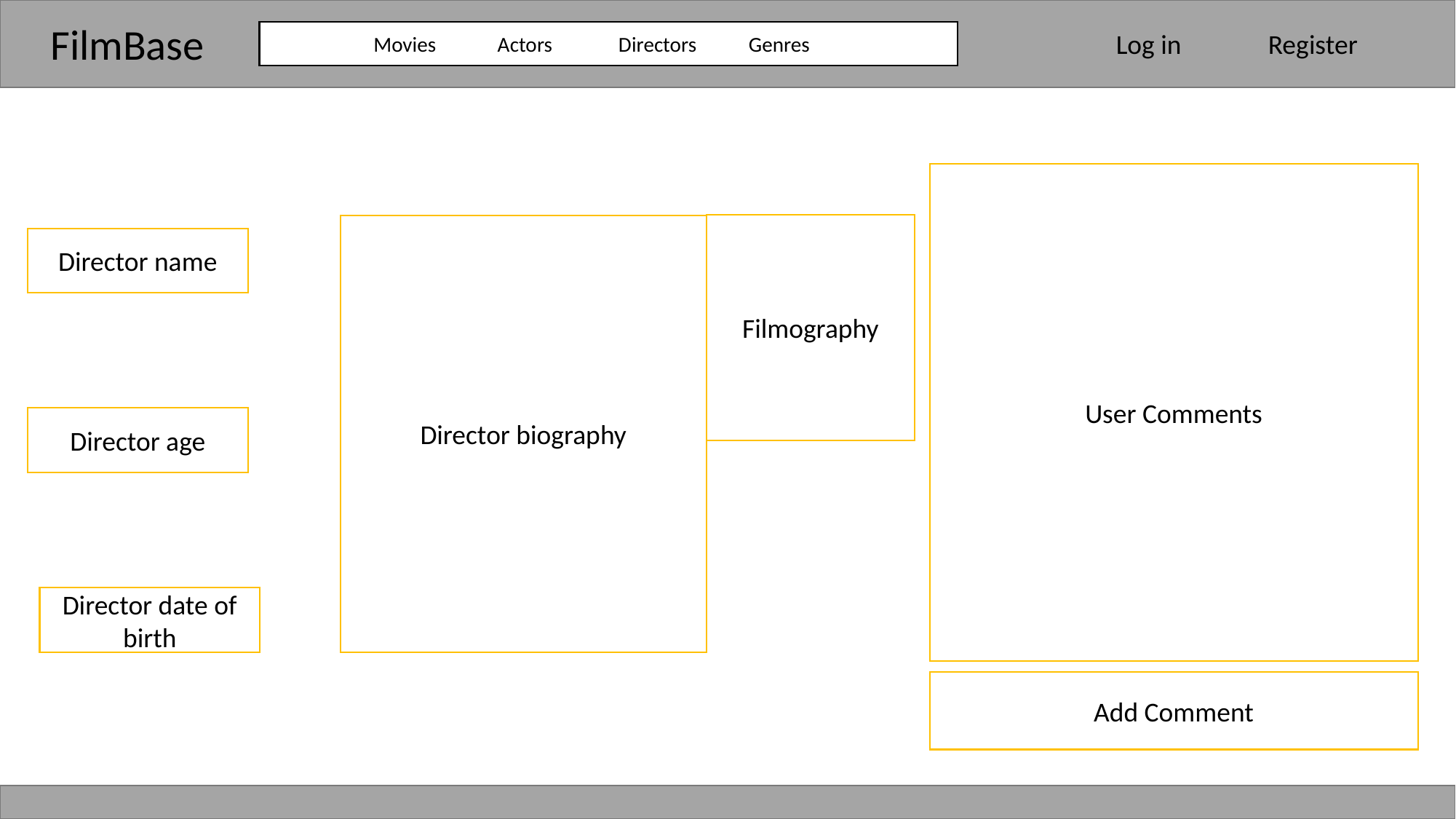

FilmBase
Movies             Actors              Directors           Genres
Log in
Register
User Comments
Filmography
Director biography
Director name
Director age
Director date of birth
Add Comment